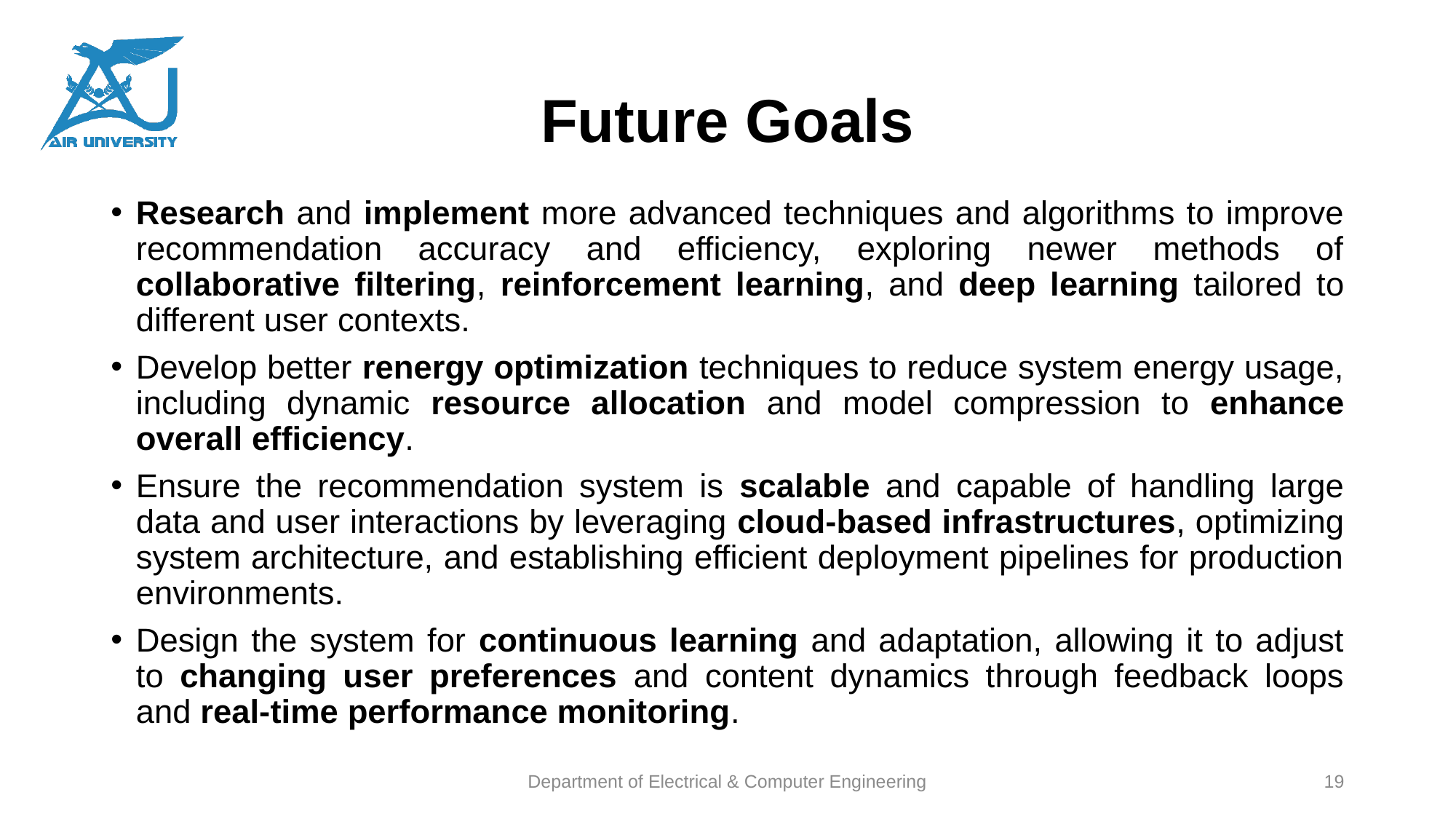

# Future Goals
Research and implement more advanced techniques and algorithms to improve recommendation accuracy and efficiency, exploring newer methods of collaborative filtering, reinforcement learning, and deep learning tailored to different user contexts.
Develop better renergy optimization techniques to reduce system energy usage, including dynamic resource allocation and model compression to enhance overall efficiency.
Ensure the recommendation system is scalable and capable of handling large data and user interactions by leveraging cloud-based infrastructures, optimizing system architecture, and establishing efficient deployment pipelines for production environments.
Design the system for continuous learning and adaptation, allowing it to adjust to changing user preferences and content dynamics through feedback loops and real-time performance monitoring.
Department of Electrical & Computer Engineering
19